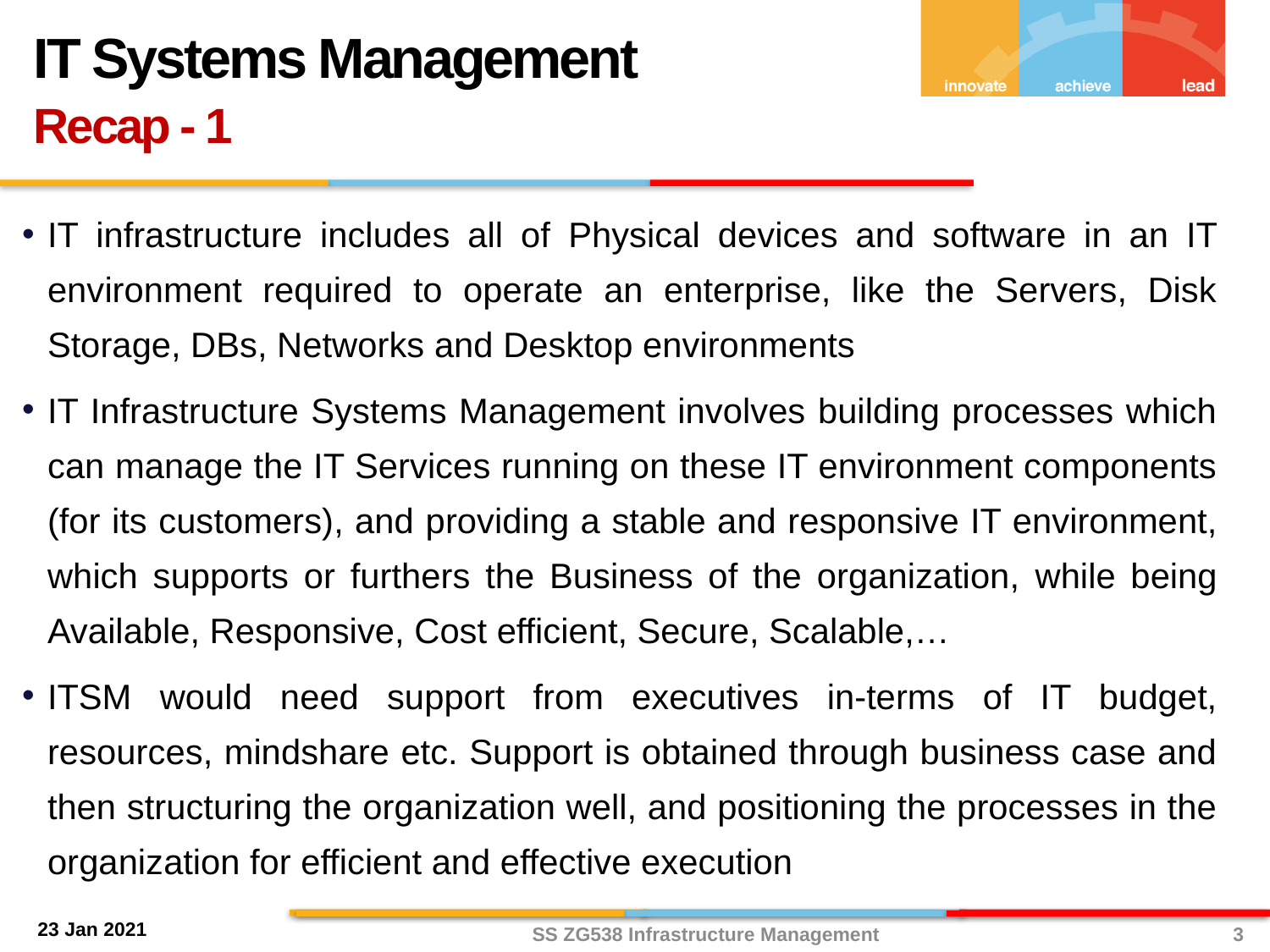

IT Systems Management
Recap - 1
IT infrastructure includes all of Physical devices and software in an IT environment required to operate an enterprise, like the Servers, Disk Storage, DBs, Networks and Desktop environments
IT Infrastructure Systems Management involves building processes which can manage the IT Services running on these IT environment components (for its customers), and providing a stable and responsive IT environment, which supports or furthers the Business of the organization, while being Available, Responsive, Cost efficient, Secure, Scalable,…
ITSM would need support from executives in-terms of IT budget, resources, mindshare etc. Support is obtained through business case and then structuring the organization well, and positioning the processes in the organization for efficient and effective execution
3
SS ZG538 Infrastructure Management